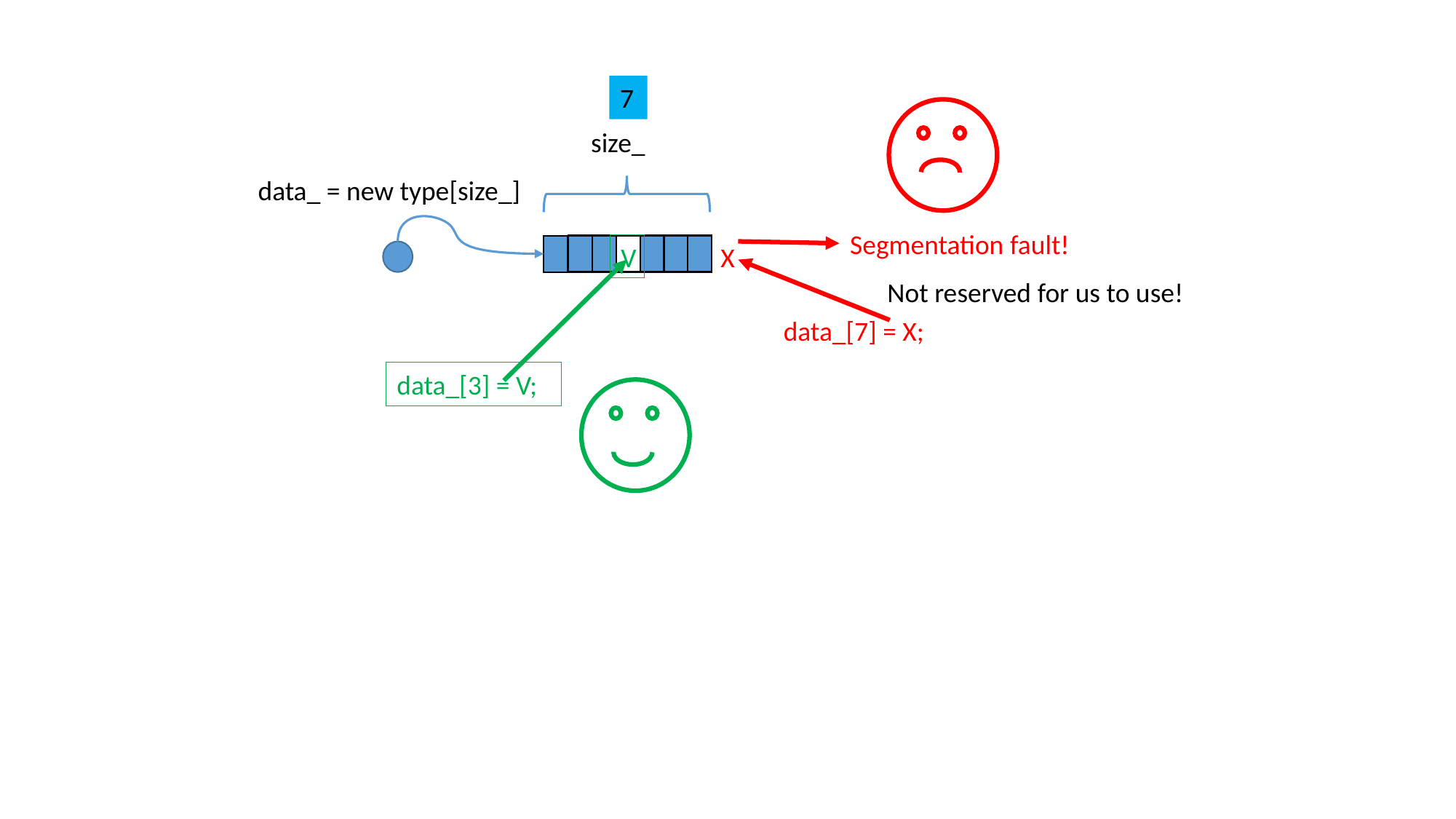

7

size_

data_ = new type[size_]
Segmentation fault!
V
X

Not reserved for us to use!
data_[7] = X;
data_[3] = V;